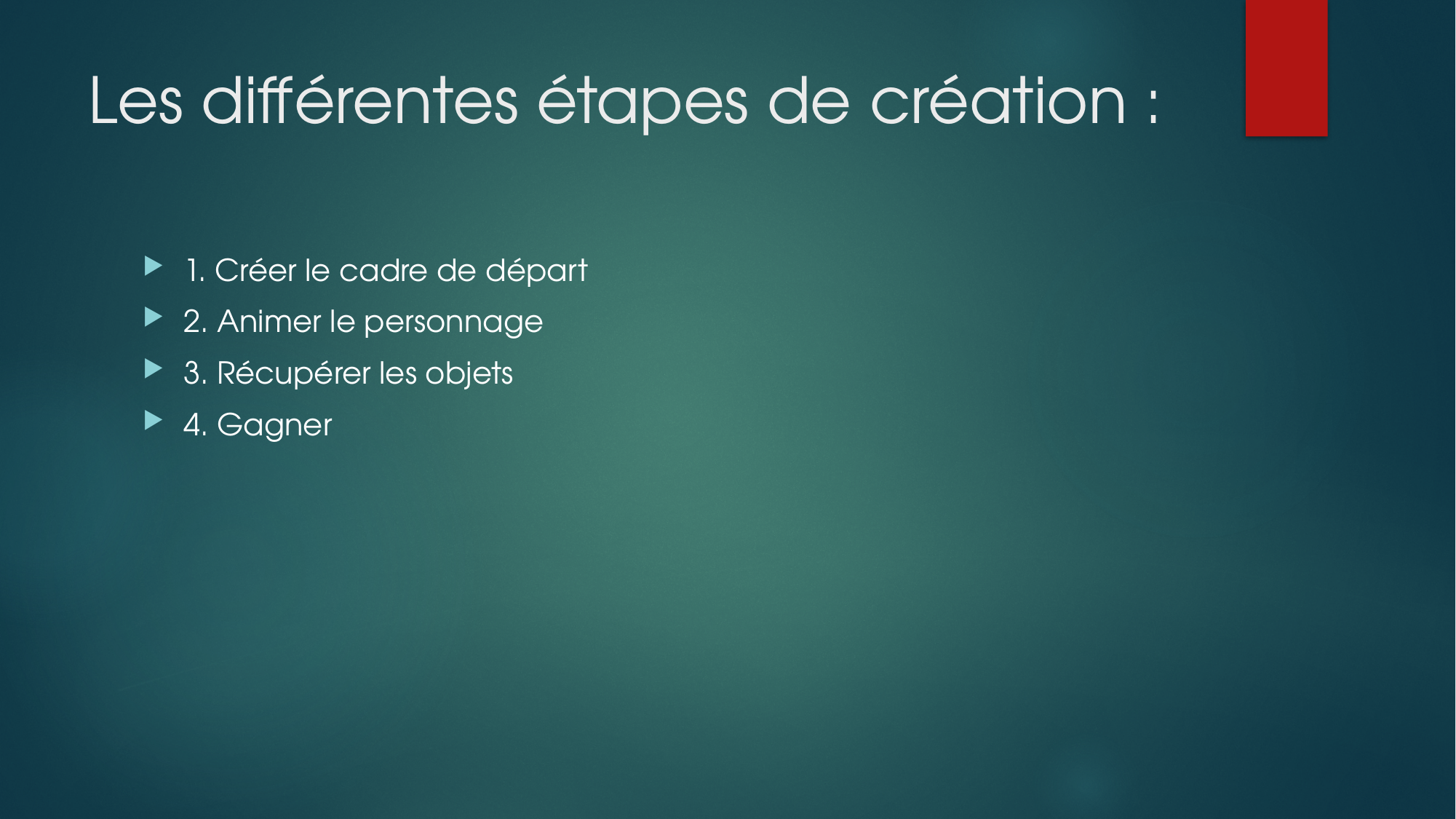

# Les différentes étapes de création :
1. Créer le cadre de départ
2. Animer le personnage
3. Récupérer les objets
4. Gagner